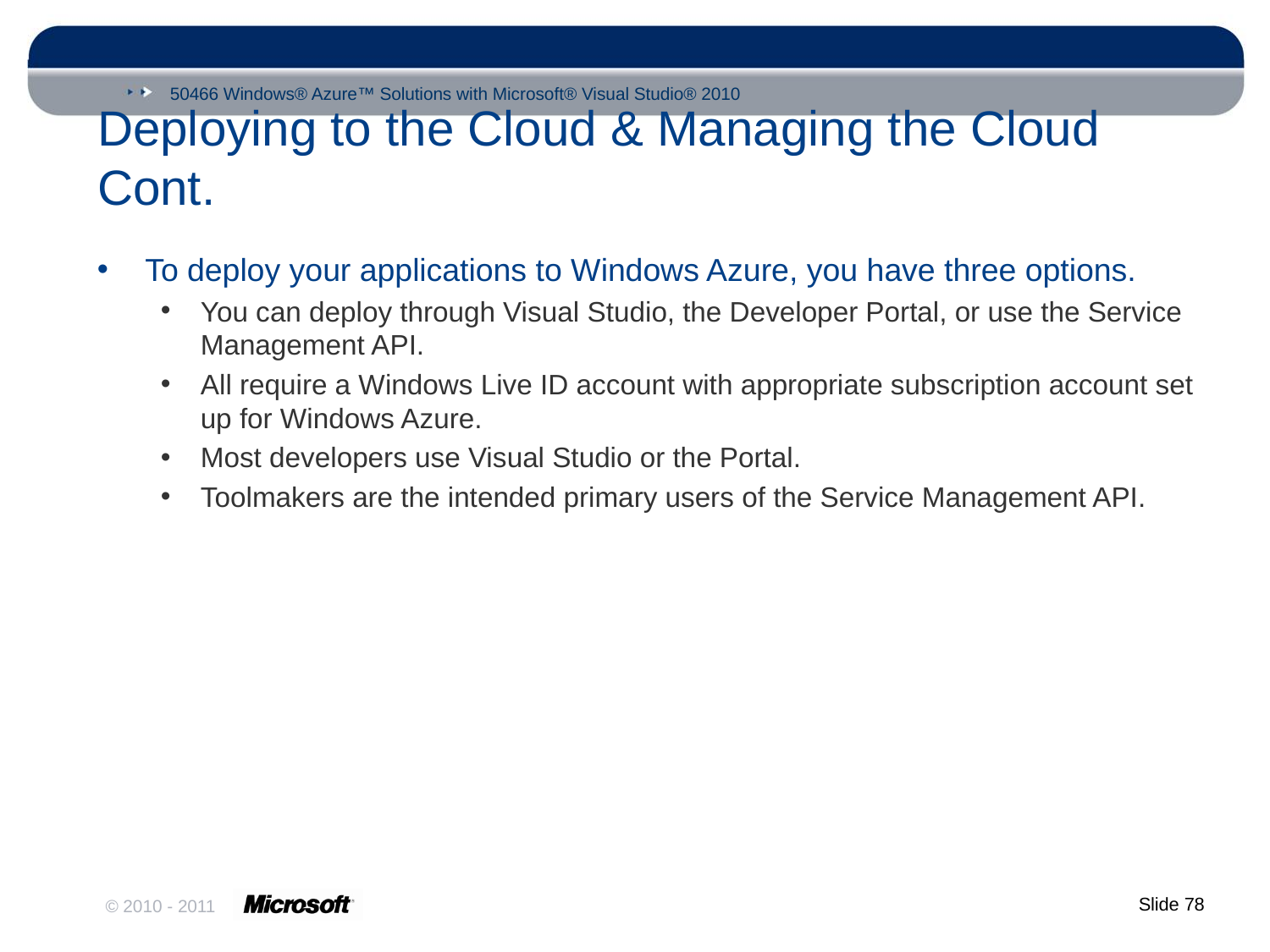

# Deploying to the Cloud & Managing the Cloud Cont.
To deploy your applications to Windows Azure, you have three options.
You can deploy through Visual Studio, the Developer Portal, or use the Service Management API.
All require a Windows Live ID account with appropriate subscription account set up for Windows Azure.
Most developers use Visual Studio or the Portal.
Toolmakers are the intended primary users of the Service Management API.